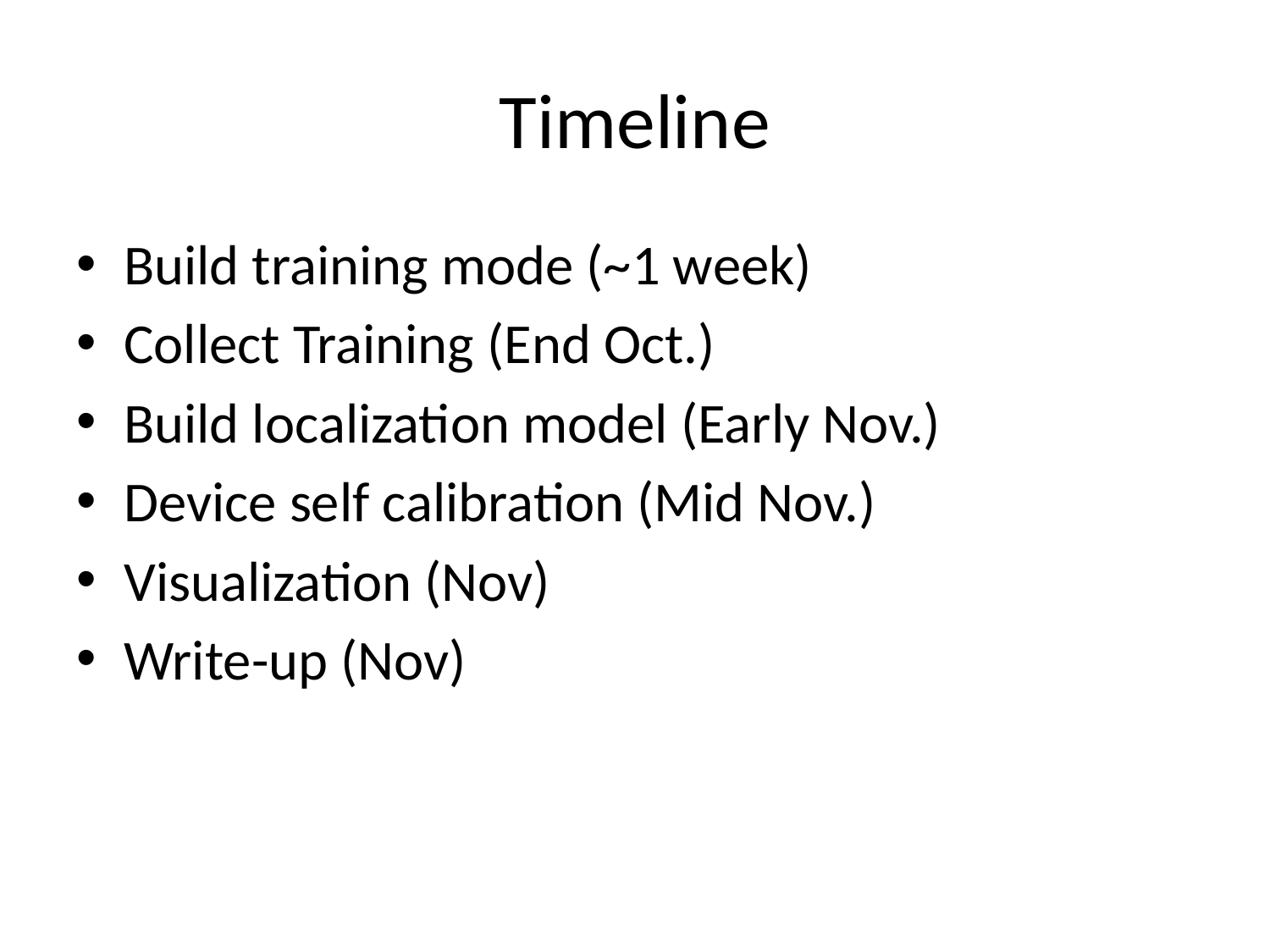

# Timeline
Build training mode (~1 week)
Collect Training (End Oct.)
Build localization model (Early Nov.)
Device self calibration (Mid Nov.)
Visualization (Nov)
Write-up (Nov)